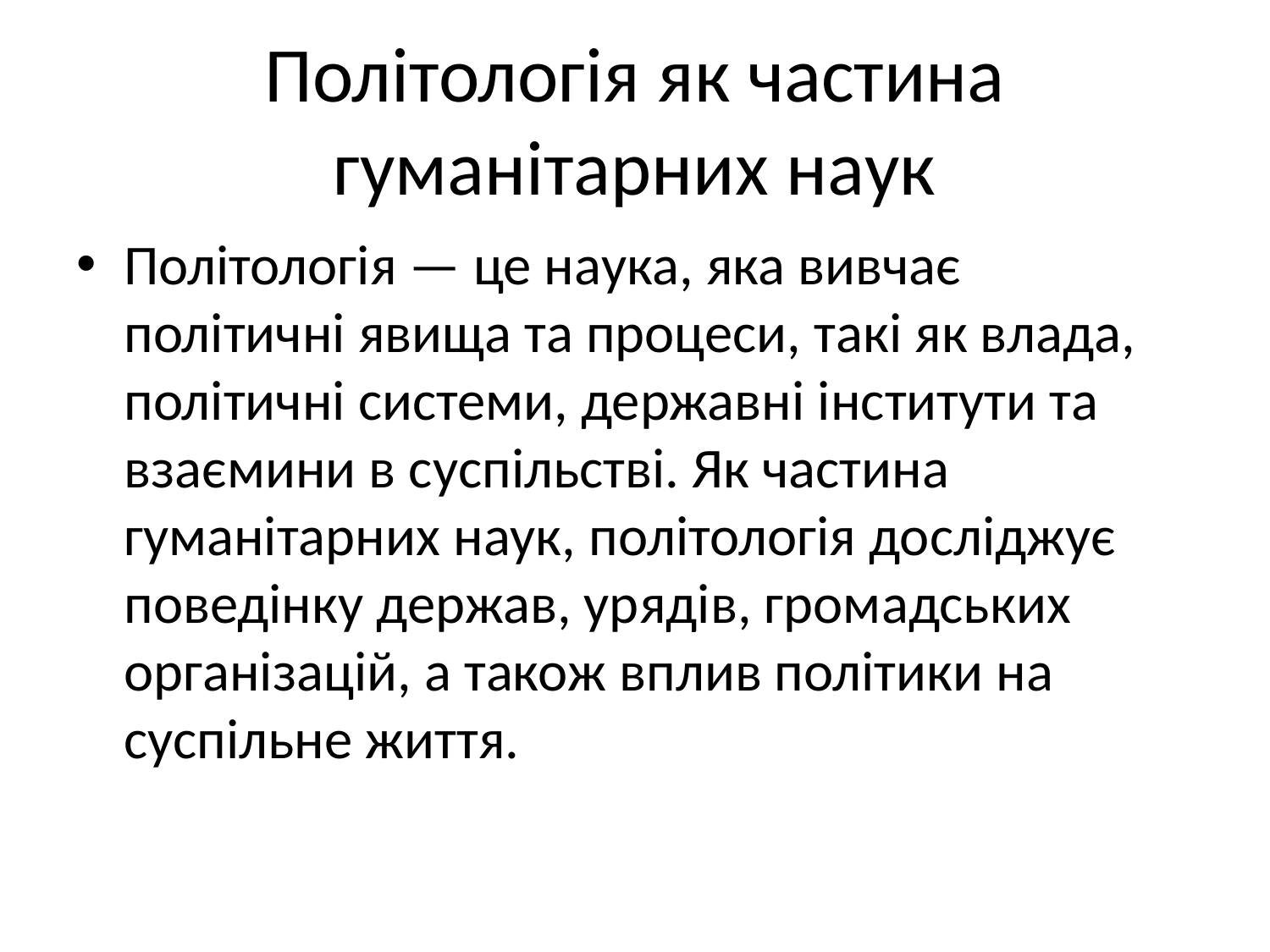

# Політологія як частина гуманітарних наук
Політологія — це наука, яка вивчає політичні явища та процеси, такі як влада, політичні системи, державні інститути та взаємини в суспільстві. Як частина гуманітарних наук, політологія досліджує поведінку держав, урядів, громадських організацій, а також вплив політики на суспільне життя.